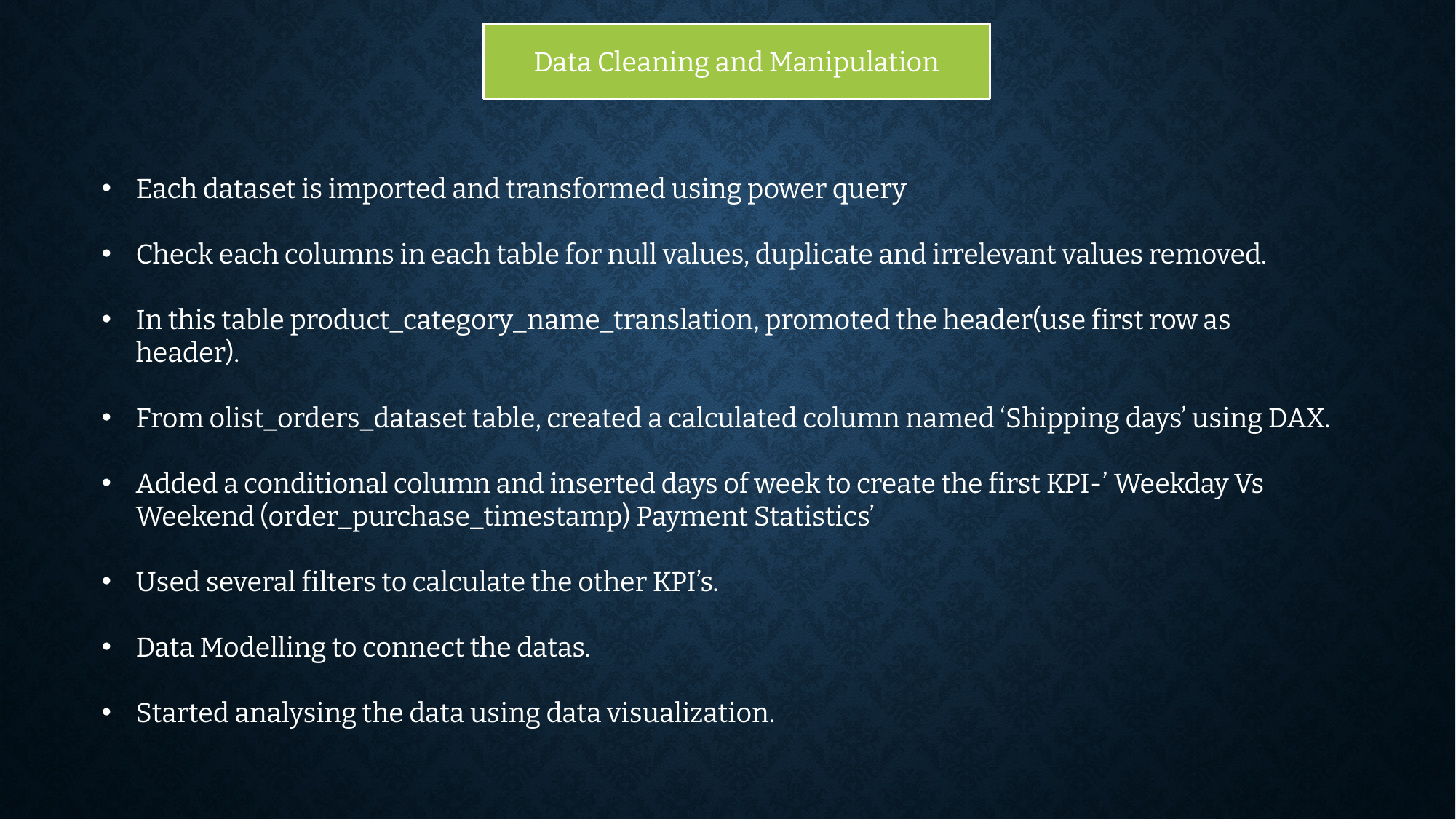

Data Cleaning and Manipulation
Each dataset is imported and transformed using power query

Check each columns in each table for null values, duplicate and irrelevant values removed.

In this table product_category_name_translation, promoted the header(use first row as header).

From olist_orders_dataset table, created a calculated column named ‘Shipping days’ using DAX.

Added a conditional column and inserted days of week to create the first KPI-’ Weekday Vs Weekend (order_purchase_timestamp) Payment Statistics’

Used several filters to calculate the other KPI’s.

Data Modelling to connect the datas.

Started analysing the data using data visualization.